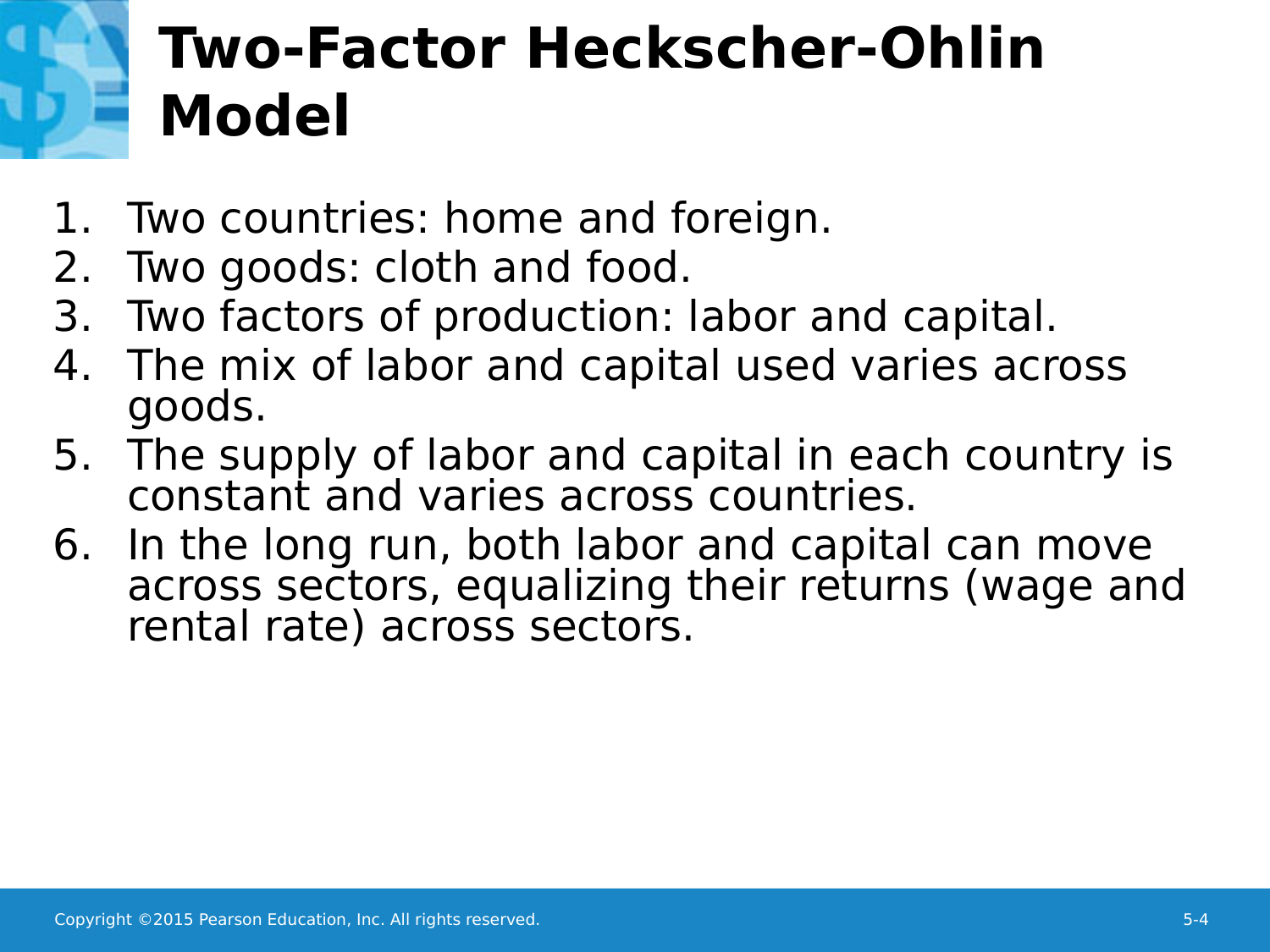

# Two-Factor Heckscher-Ohlin Model
Two countries: home and foreign.
Two goods: cloth and food.
Two factors of production: labor and capital.
The mix of labor and capital used varies across goods.
The supply of labor and capital in each country is constant and varies across countries.
In the long run, both labor and capital can move across sectors, equalizing their returns (wage and rental rate) across sectors.